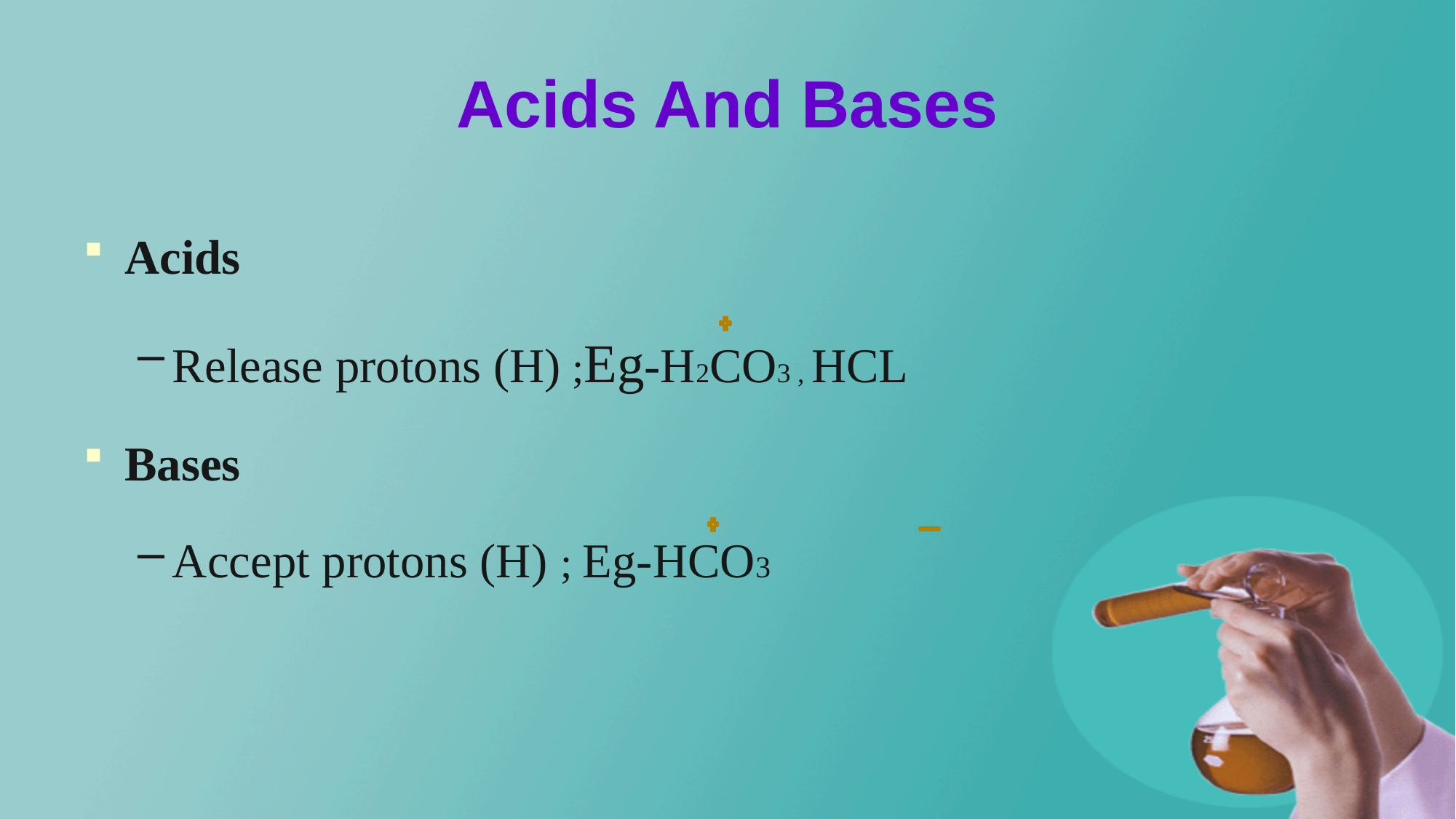

# Acids And Bases
Acids
Release protons (H) ;Eg-H2CO3 , HCL
Bases
Accept protons (H) ; Eg-HCO3